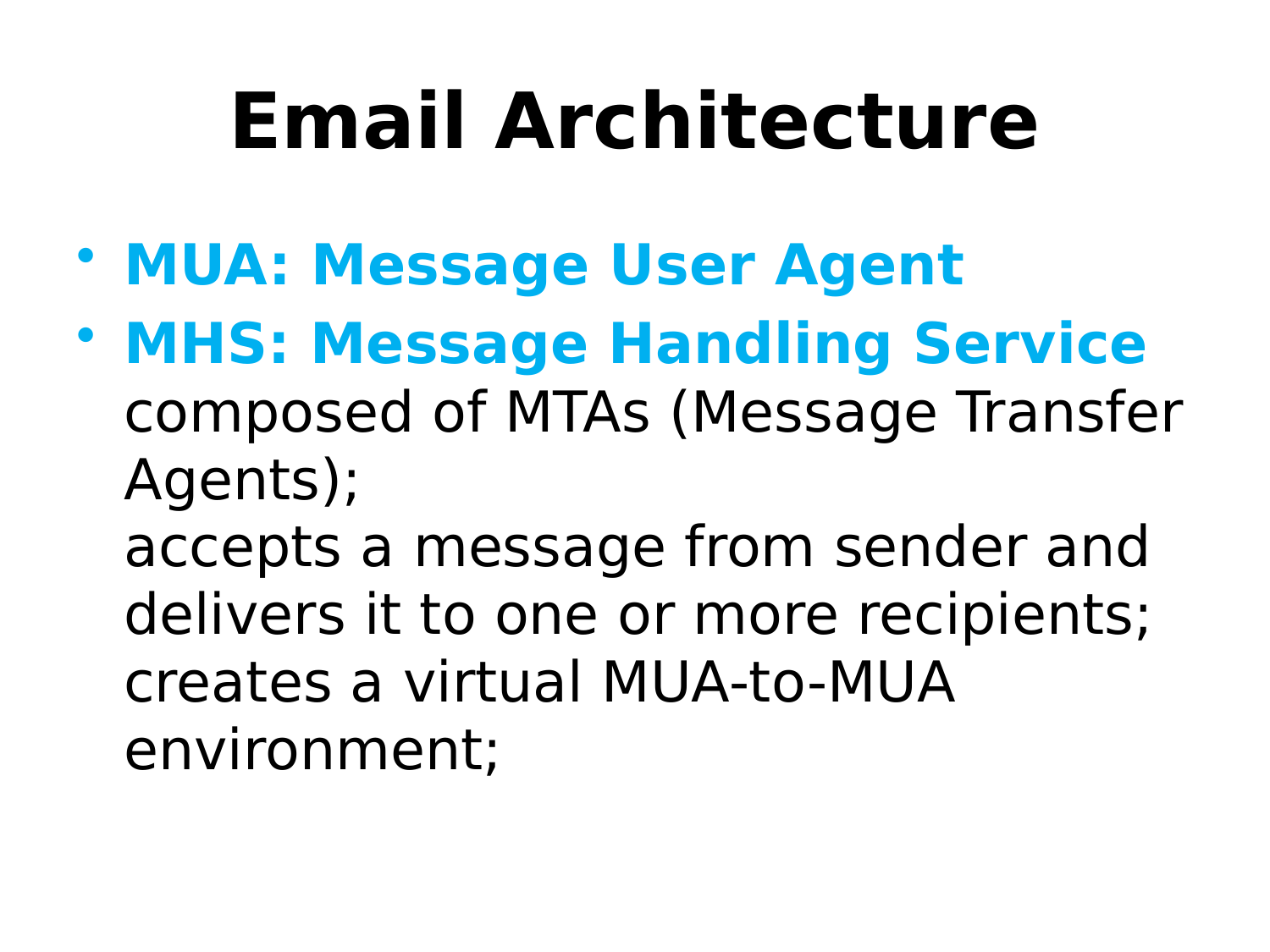

# Email Architecture
MUA: Message User Agent
MHS: Message Handling Service  composed of MTAs (Message Transfer Agents);                                          accepts a message from sender and delivers it to one or more recipients;    creates a virtual MUA-to-MUA environment;